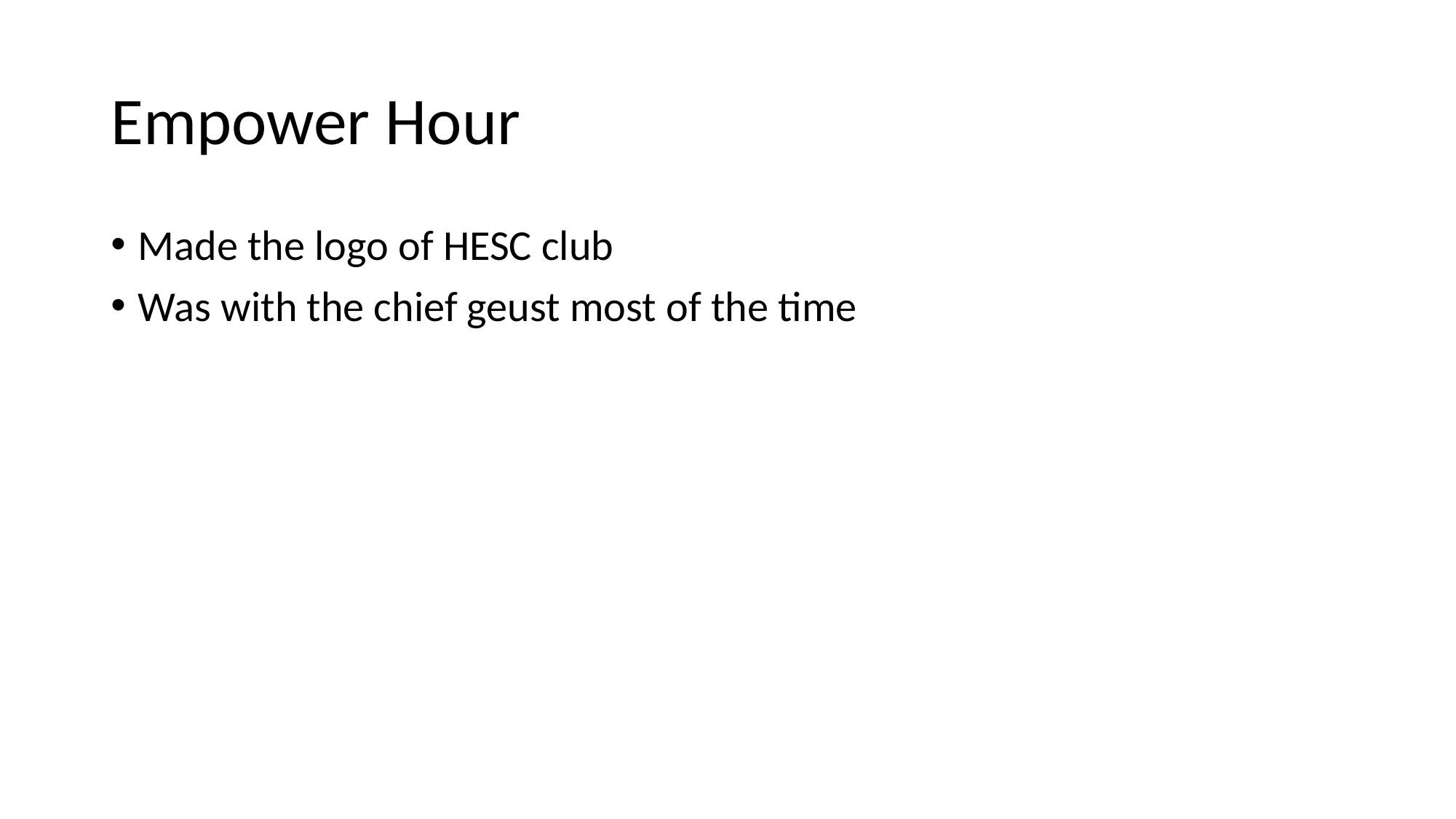

# Empower Hour
Made the logo of HESC club
Was with the chief geust most of the time